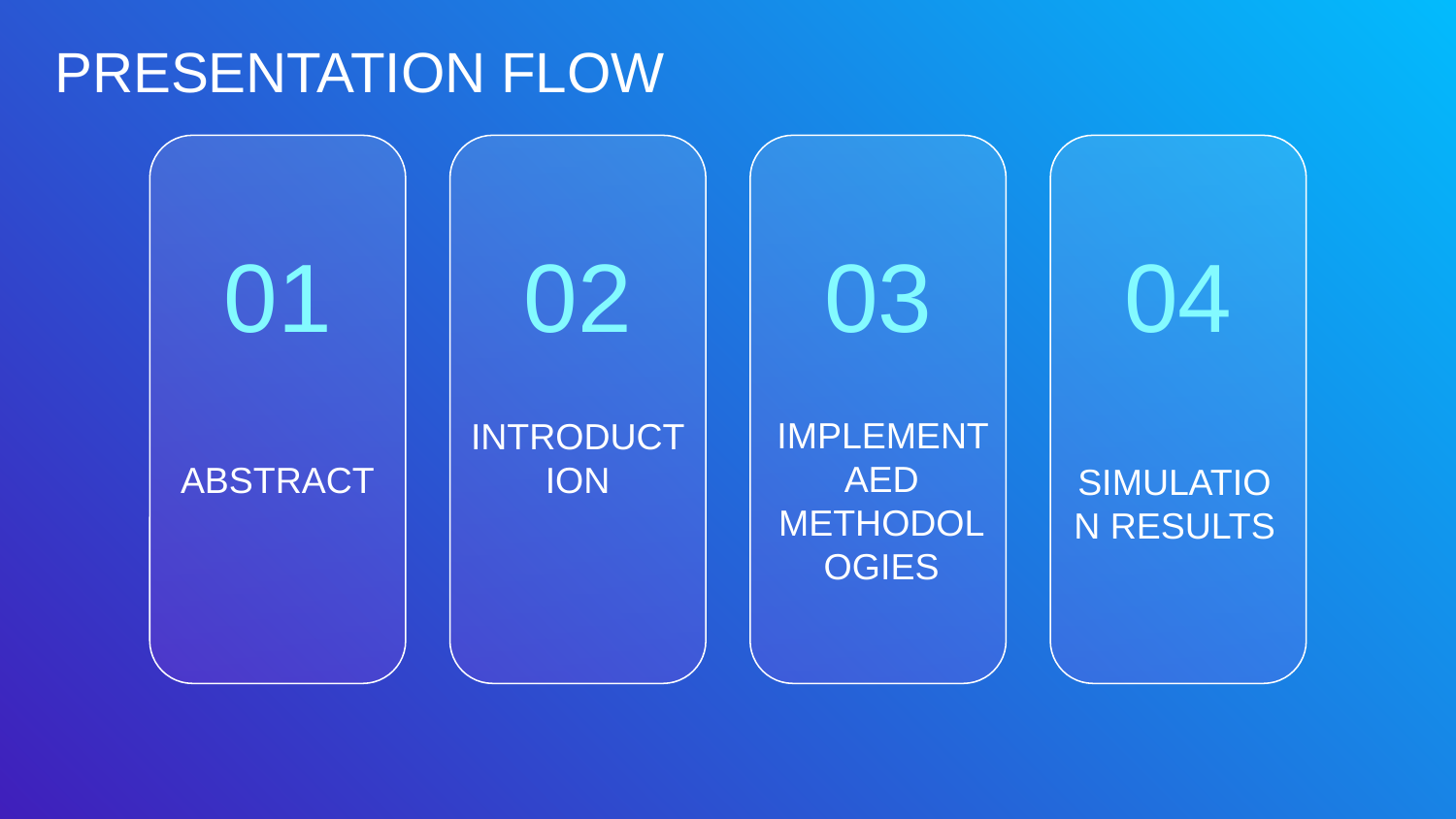

PRESENTATION FLOW

01
02
03
04
SIMULATION RESULTS
# ABSTRACT
INTRODUCTION
IMPLEMENTAED METHODOLOGIES